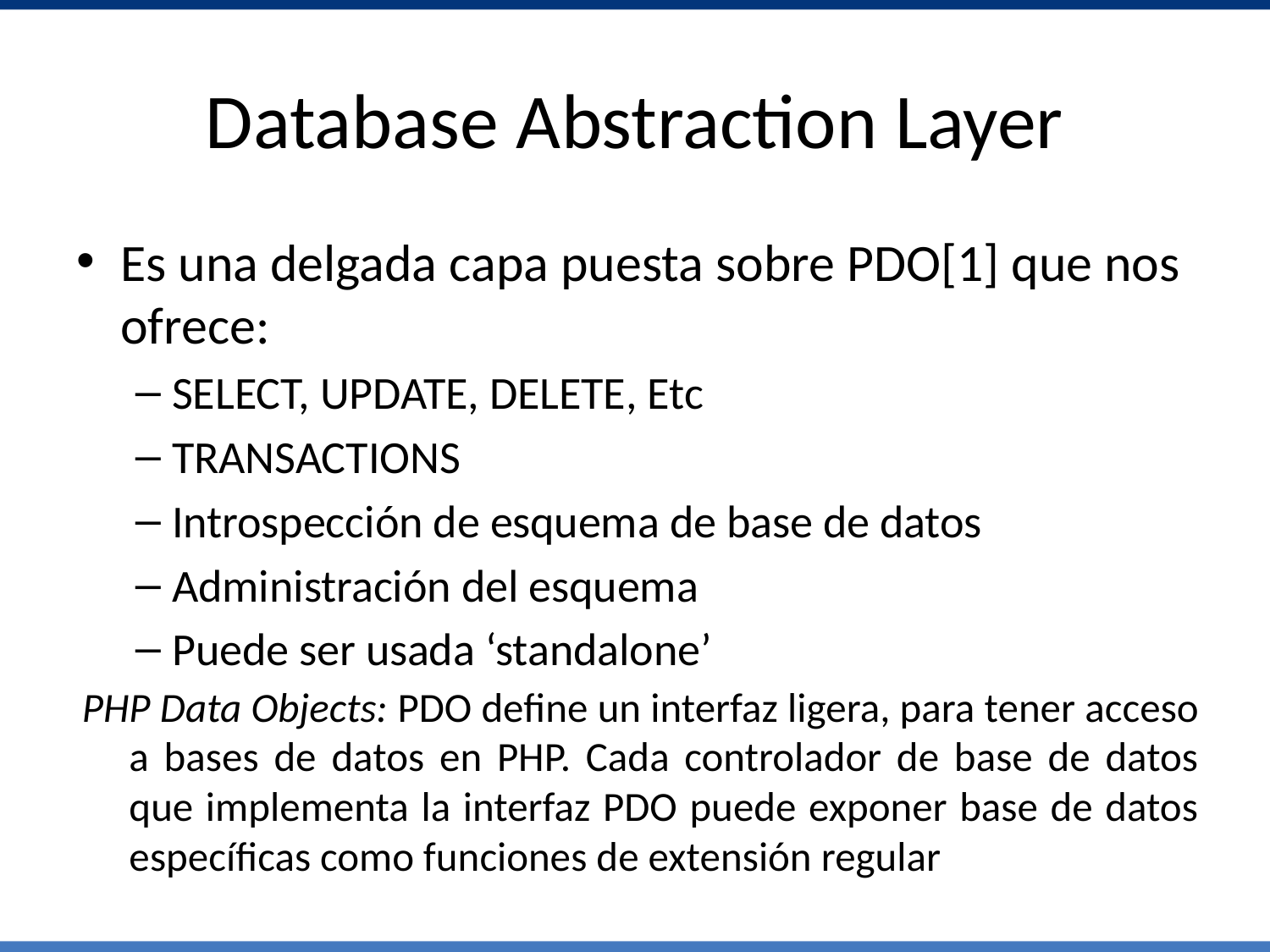

# Database Abstraction Layer
Es una delgada capa puesta sobre PDO[1] que nos ofrece:
SELECT, UPDATE, DELETE, Etc
TRANSACTIONS
Introspección de esquema de base de datos
Administración del esquema
Puede ser usada ‘standalone’
PHP Data Objects: PDO define un interfaz ligera, para tener acceso a bases de datos en PHP. Cada controlador de base de datos que implementa la interfaz PDO puede exponer base de datos específicas como funciones de extensión regular